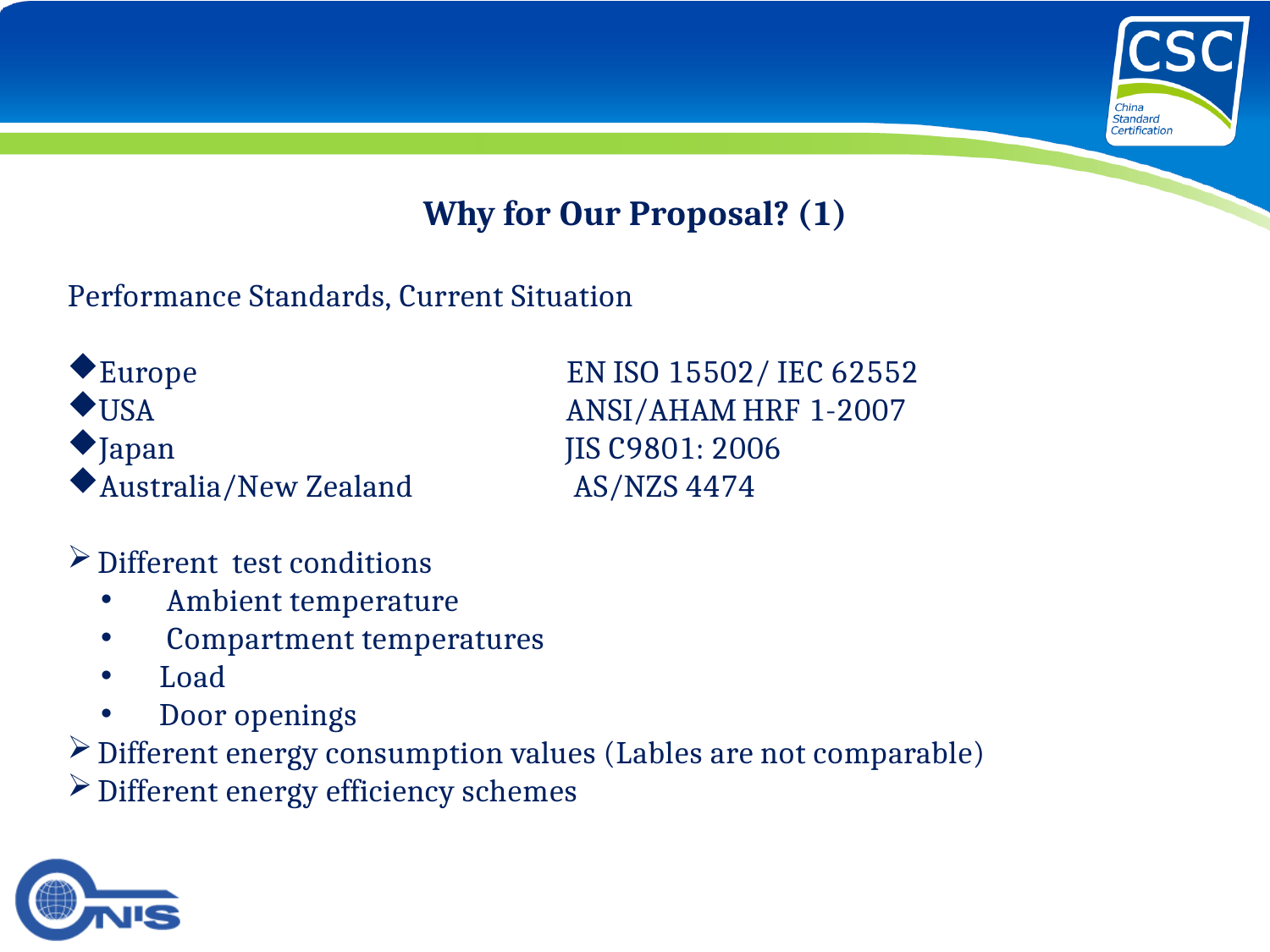

Why for Our Proposal? (1)

Performance Standards, Current Situation

Europe                                                     EN ISO 15502/ IEC 62552
USA                                                           ANSI/AHAM HRF 1-2007
Japan                                                        JIS C9801: 2006
Australia/New Zealand                       AS/NZS 4474

Different  test conditions
     Ambient temperature
     Compartment temperatures
    Load
    Door openings
Different energy consumption values (Lables are not comparable)
Different energy efficiency schemes